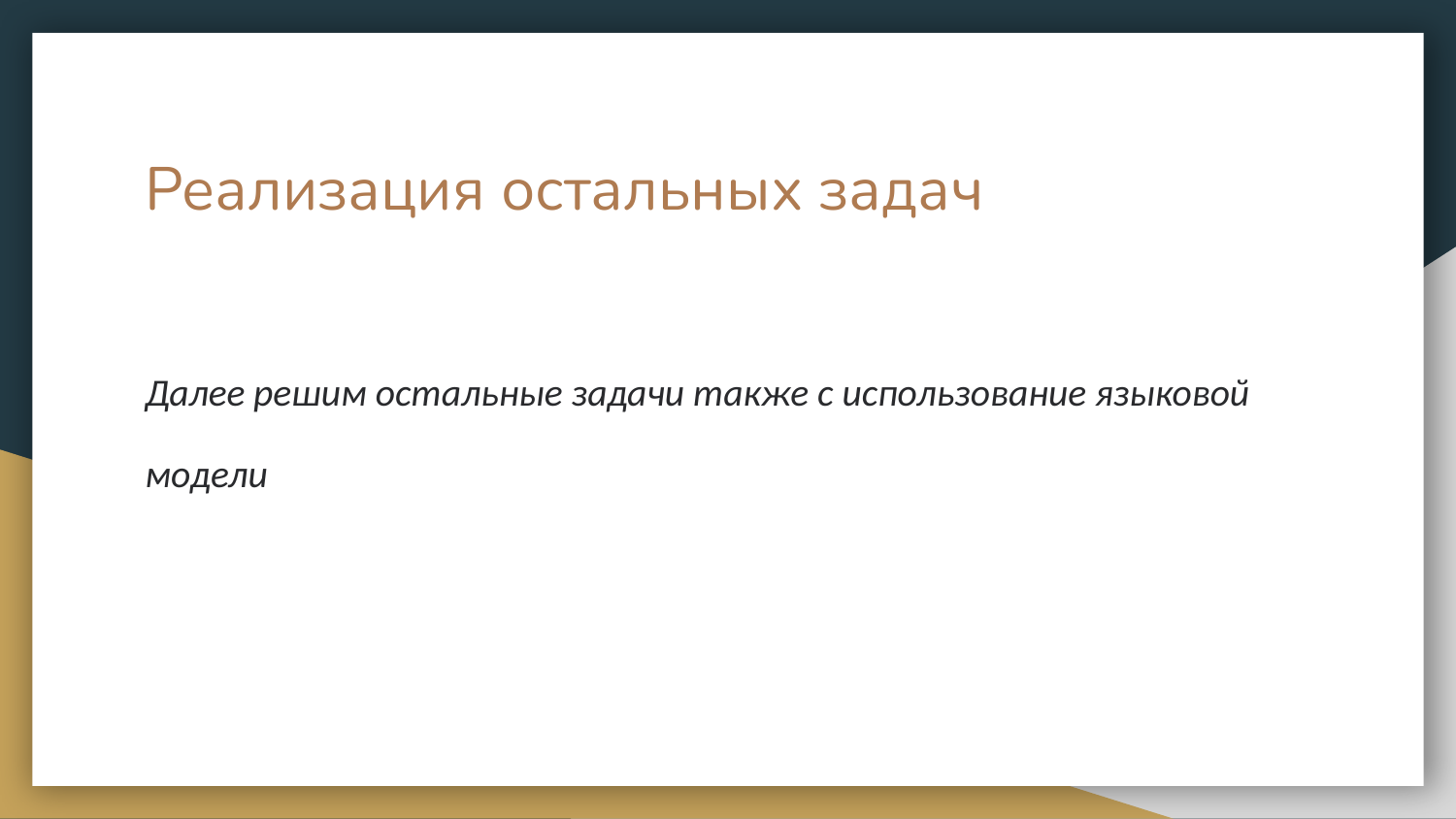

# Реализация остальных задач
Далее решим остальные задачи также с использование языковой модели